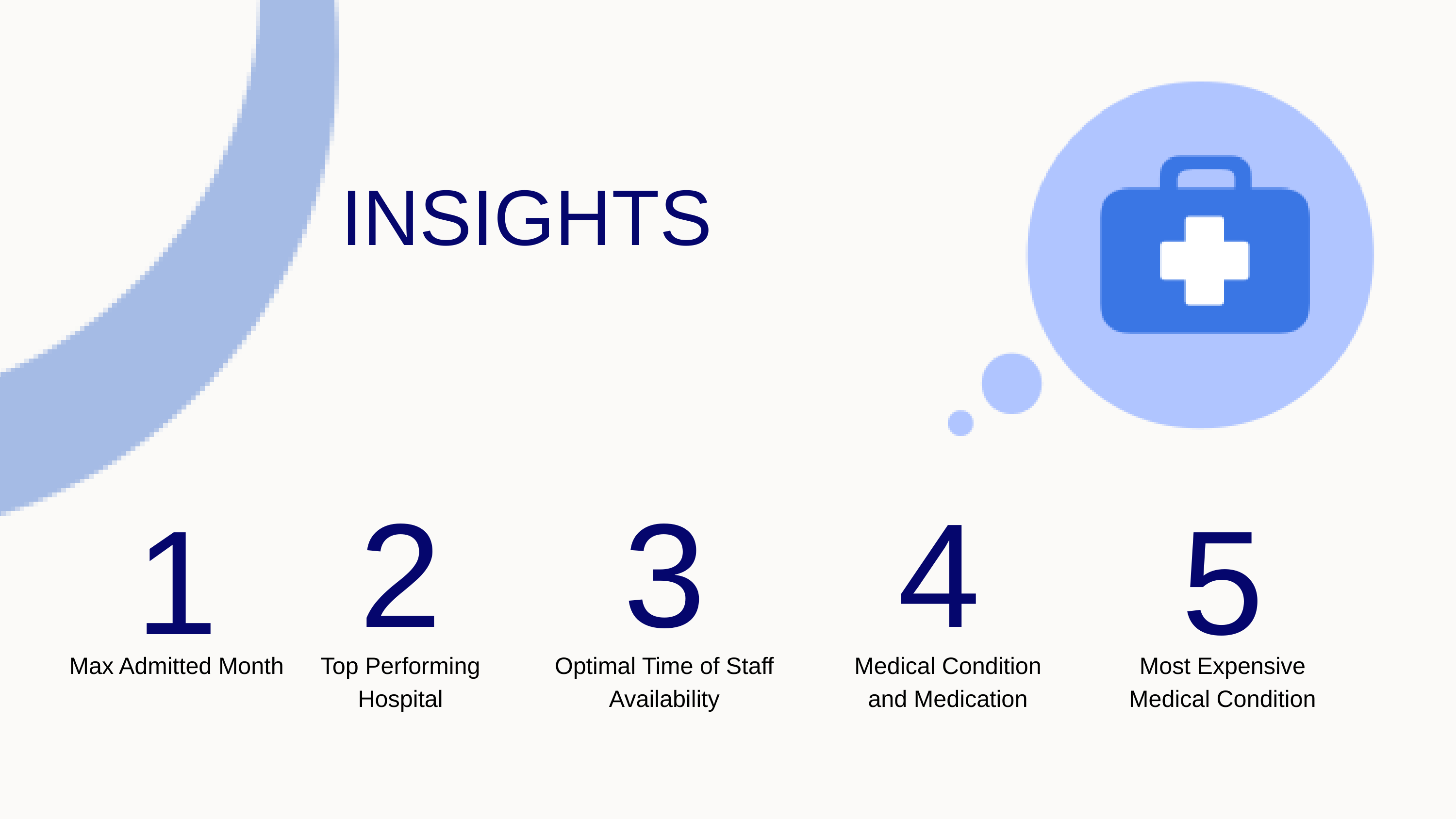

INSIGHTS
2
3
4
1
5
Max Admitted Month
Top Performing Hospital
Optimal Time of Staff Availability
Medical Condition and Medication
Most Expensive Medical Condition